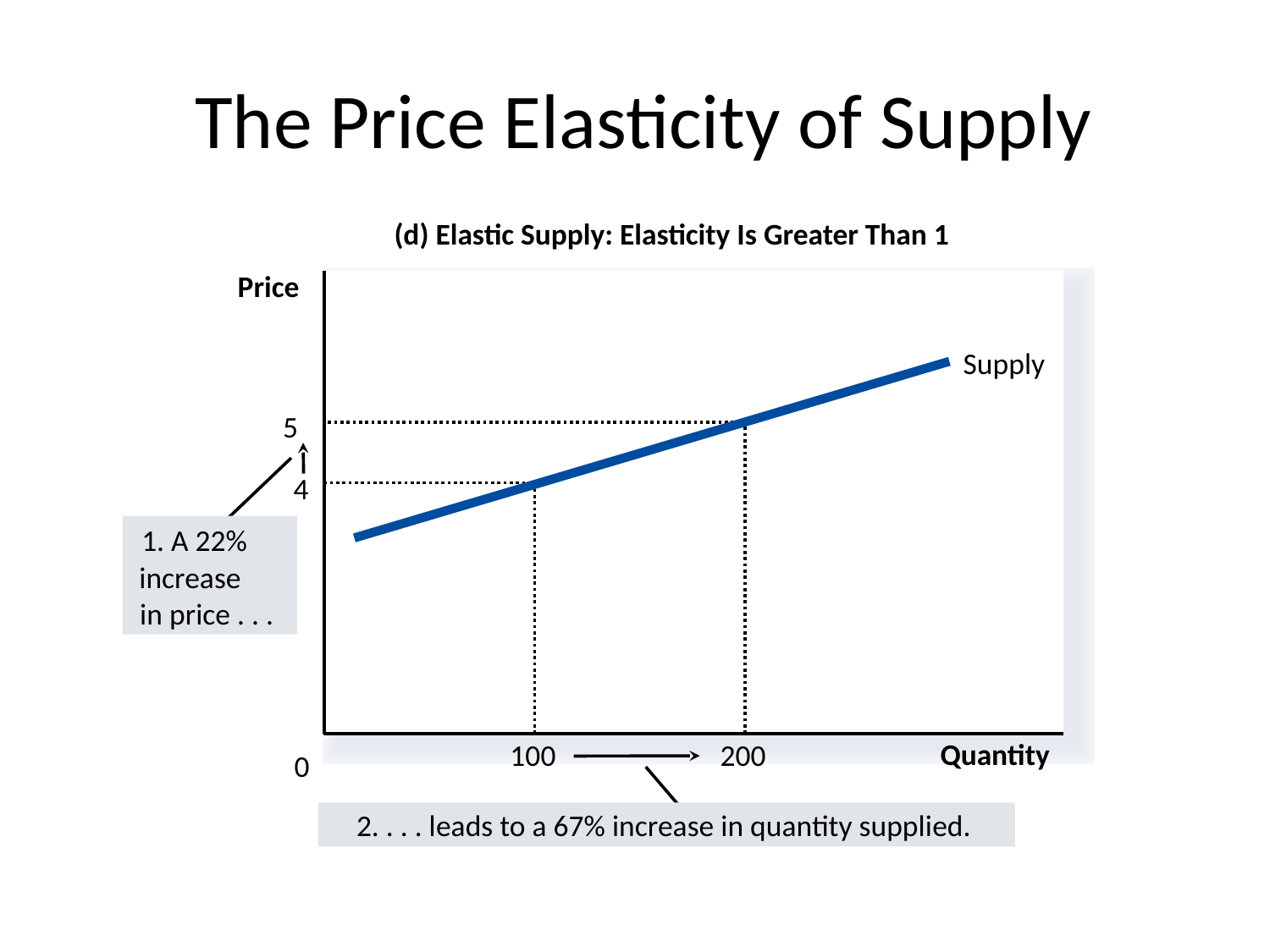

# The Price Elasticity of Supply
(d) Elastic Supply: Elasticity Is Greater Than 1
Price

Supply

 5

200

1. A 22%
increase
in price . . .
4

100
Quantity
0

2. . . . leads to a 67% increase in quantity supplied.